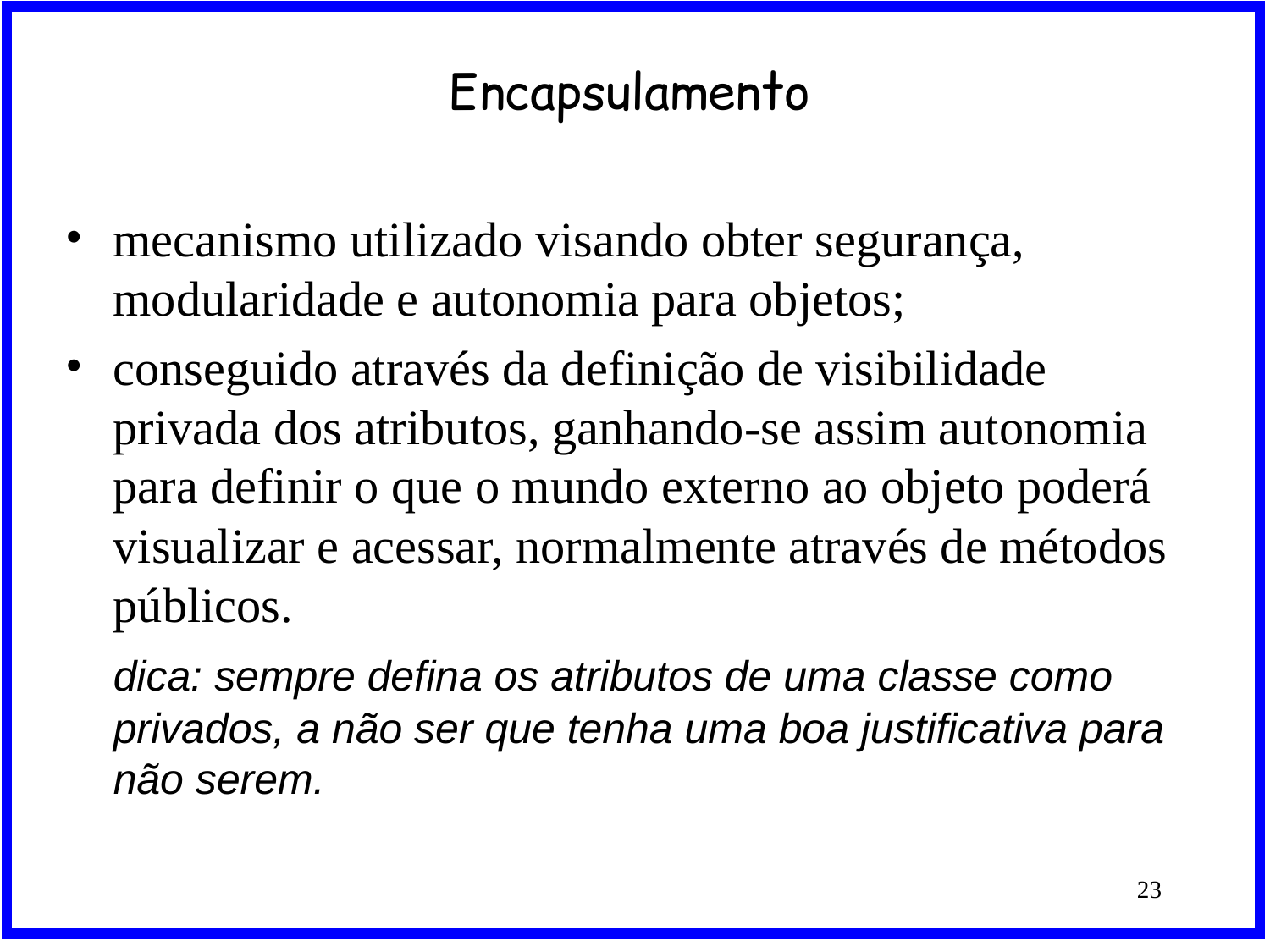

# Encapsulamento
mecanismo utilizado visando obter segurança, modularidade e autonomia para objetos;
conseguido através da definição de visibilidade privada dos atributos, ganhando-se assim autonomia para definir o que o mundo externo ao objeto poderá visualizar e acessar, normalmente através de métodos públicos.
	dica: sempre defina os atributos de uma classe como privados, a não ser que tenha uma boa justificativa para não serem.
23